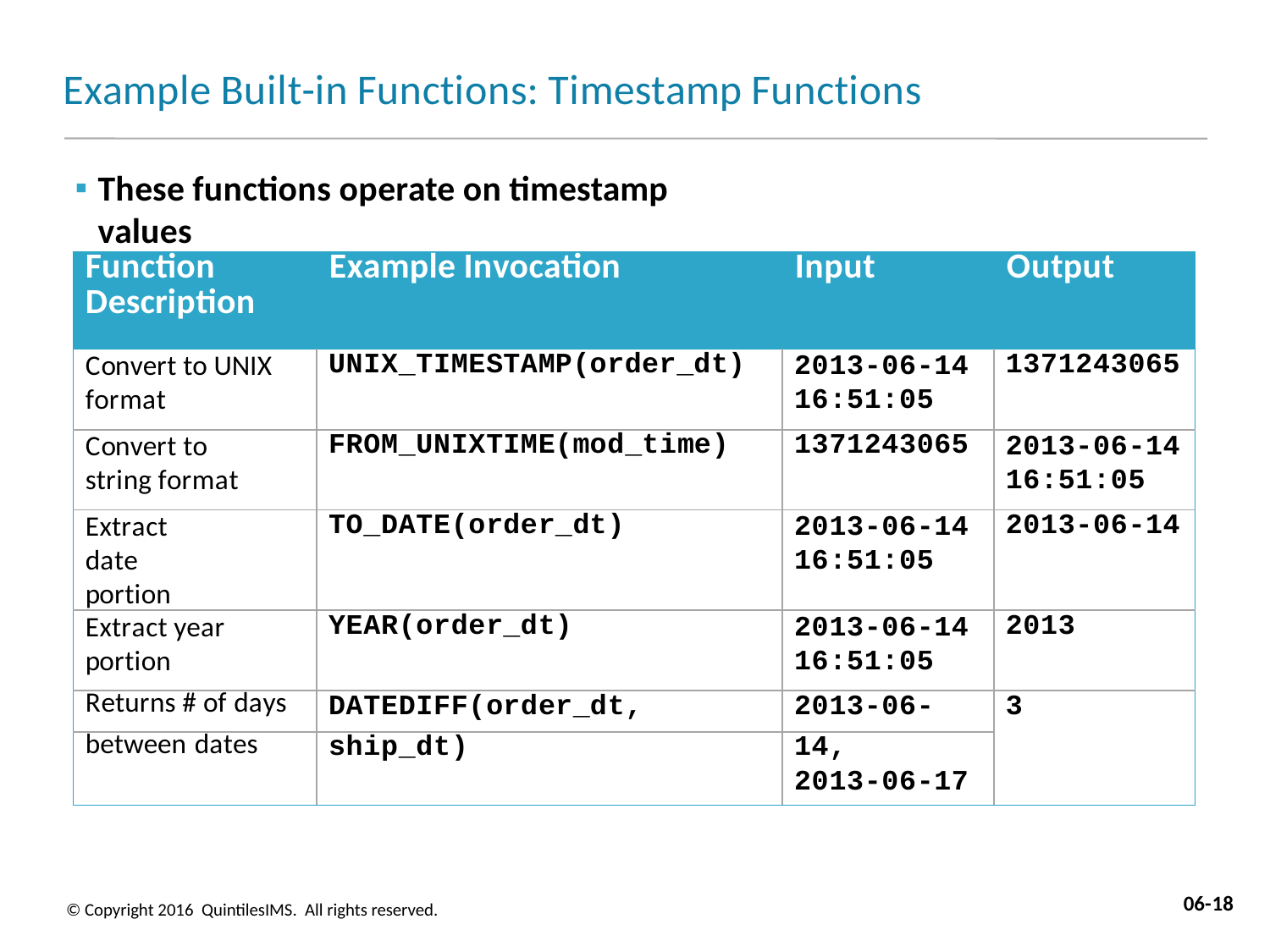

# Example Built-in Functions: Timestamp Functions
These functions operate on timestamp values
| Function Description | Example Invocation | Input | Output |
| --- | --- | --- | --- |
| Convert to UNIX format | UNIX\_TIMESTAMP(order\_dt) | 2013-06-14 16:51:05 | 1371243065 |
| Convert to string format | FROM\_UNIXTIME(mod\_time) | 1371243065 | 2013-06-14 16:51:05 |
| Extract date portion | TO\_DATE(order\_dt) | 2013-06-14 16:51:05 | 2013-06-14 |
| Extract year portion | YEAR(order\_dt) | 2013-06-14 16:51:05 | 2013 |
| Returns # of days | DATEDIFF(order\_dt, | 2013-06- | 3 |
| between dates | ship\_dt) | 14, |  |
|  |  | 2013-06-17 |  |
06-18
© Copyright 2016  QuintilesIMS.  All rights reserved.